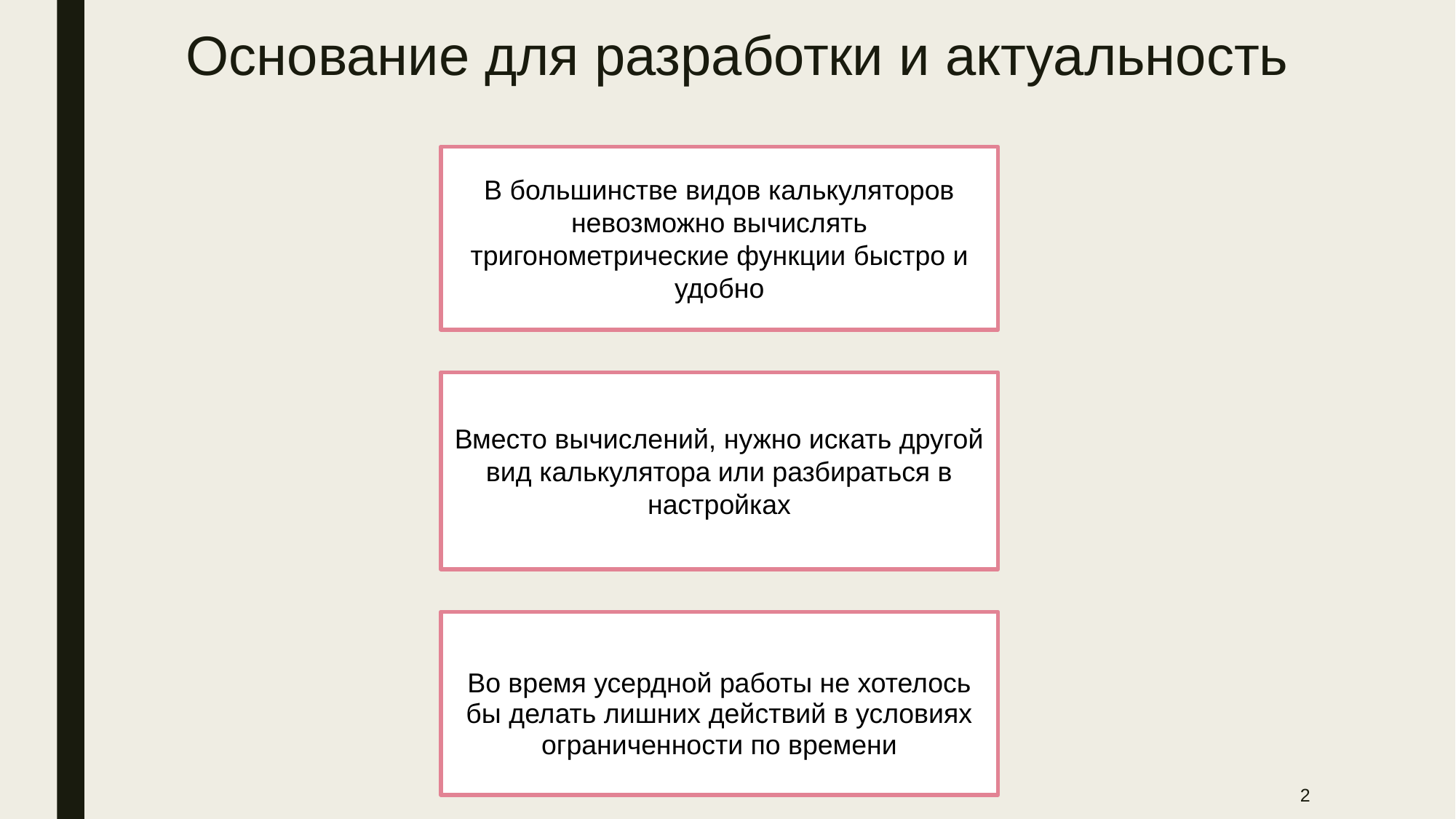

# Основание для разработки и актуальность
В большинстве видов калькуляторов невозможно вычислять тригонометрические функции быстро и удобно
Вместо вычислений, нужно искать другой вид калькулятора или разбираться в настройках

Во время усердной работы не хотелось бы делать лишних действий в условиях ограниченности по времени
2